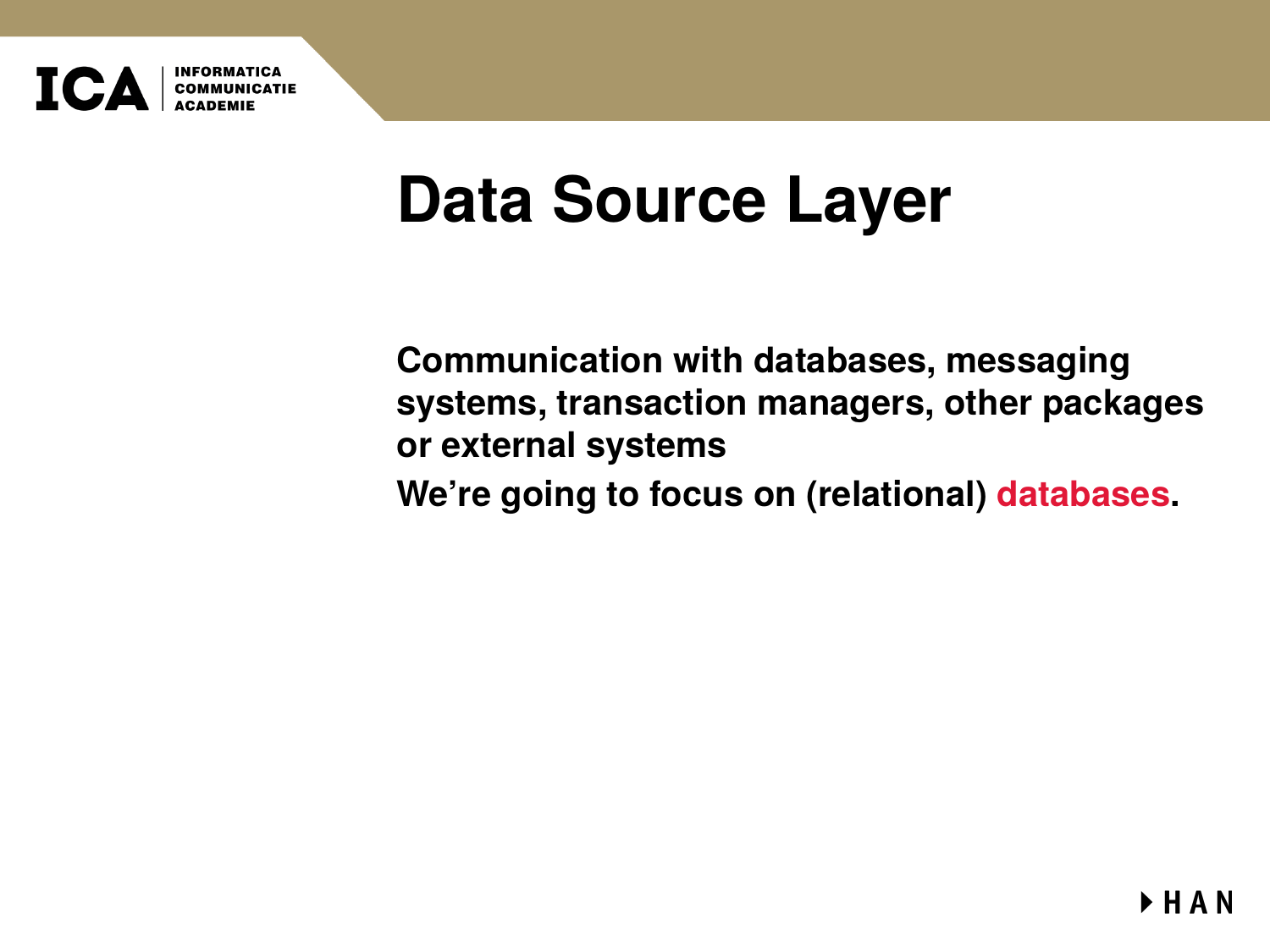

# Data Source Layer

Communication with databases, messaging systems, transaction managers, other packages or external systems
We’re going to focus on (relational) databases.